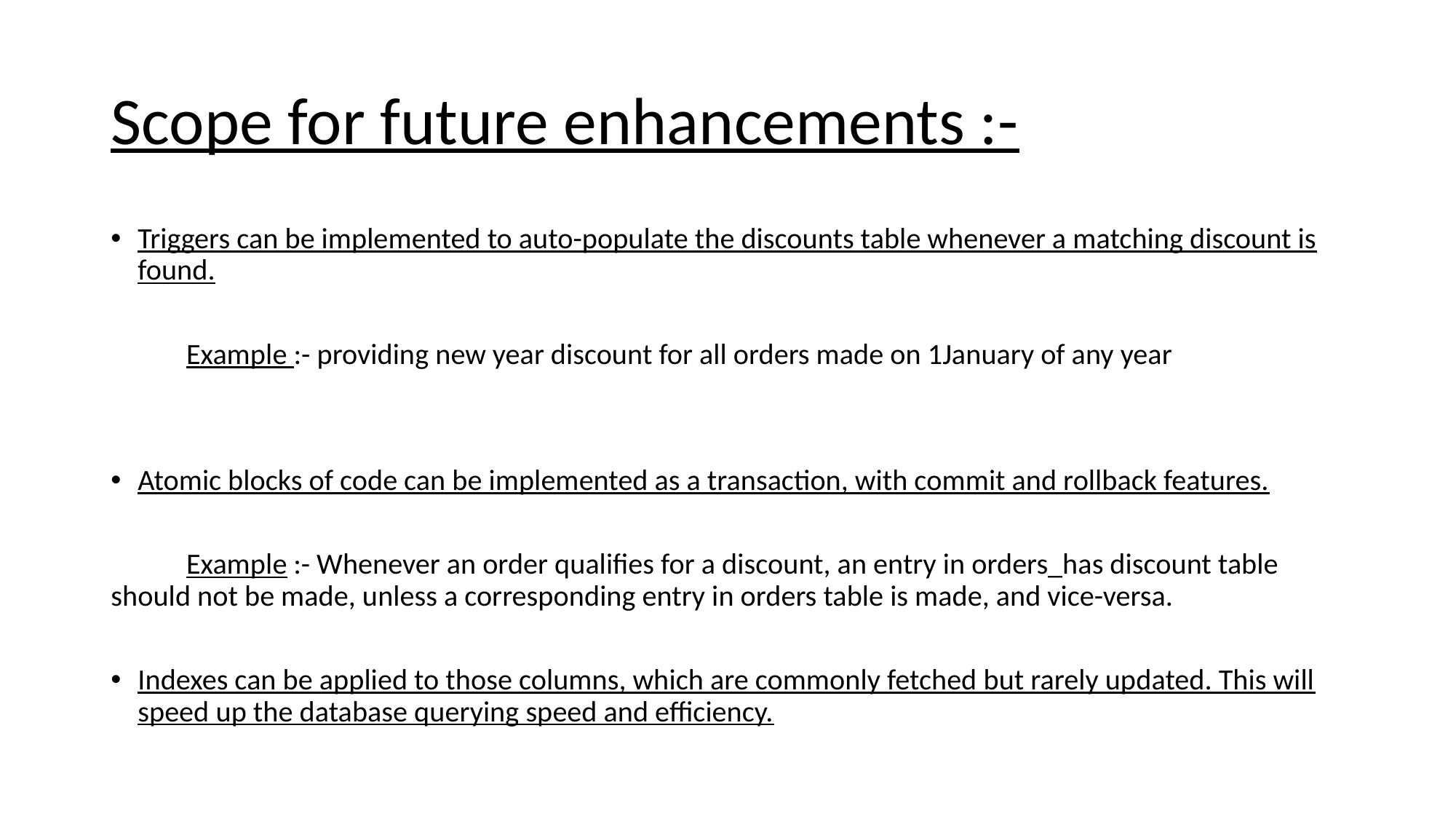

# Scope for future enhancements :-
Triggers can be implemented to auto-populate the discounts table whenever a matching discount is found.

	Example :- providing new year discount for all orders made on 1January of any year

Atomic blocks of code can be implemented as a transaction, with commit and rollback features.

	Example :- Whenever an order qualifies for a discount, an entry in orders_has discount table   should not be made, unless a corresponding entry in orders table is made, and vice-versa.

Indexes can be applied to those columns, which are commonly fetched but rarely updated. This will speed up the database querying speed and efficiency.